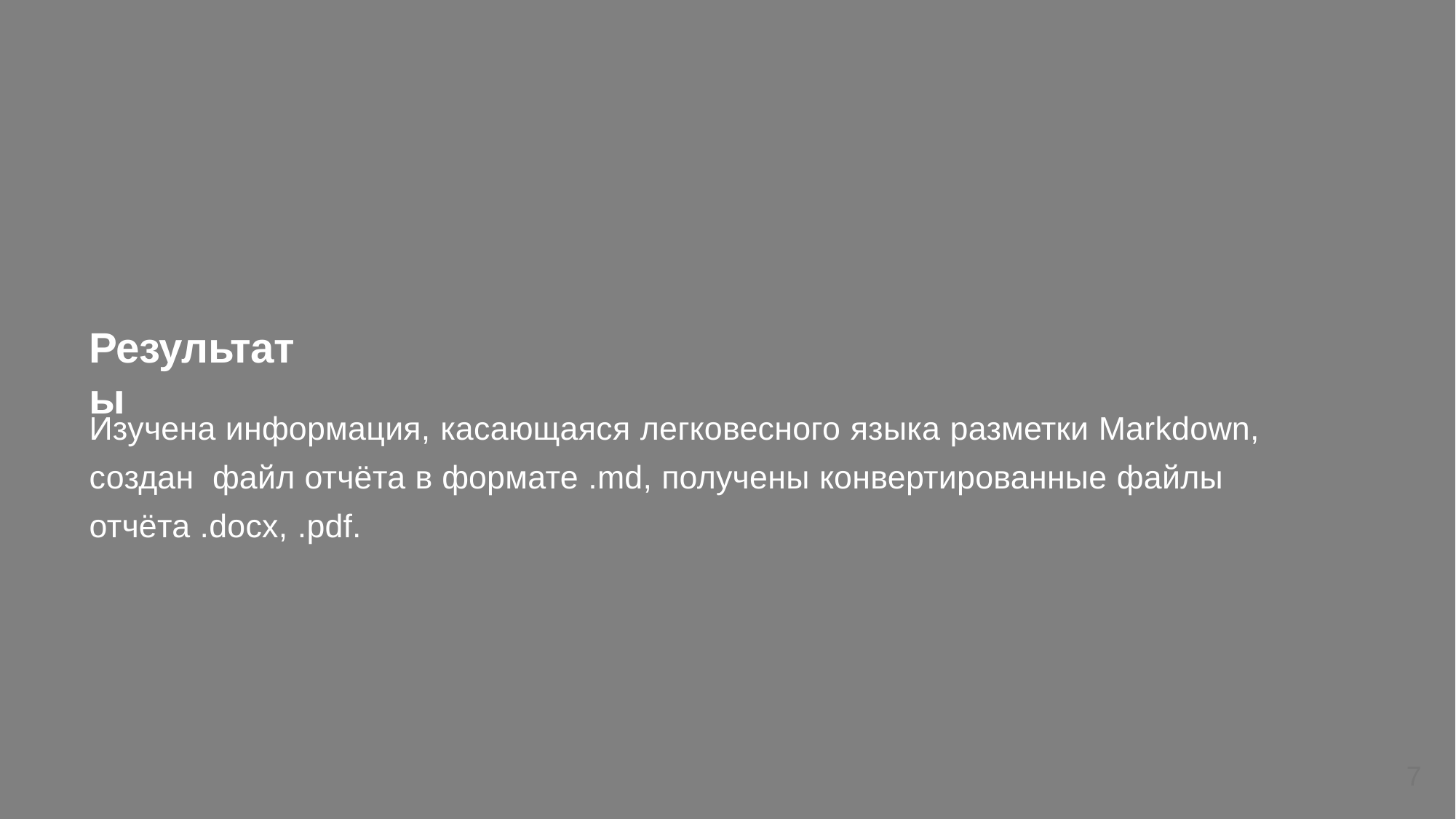

Результаты
Изучена информация, касающаяся легковесного языка разметки Markdown, создан  файл отчёта в формате .md, получены конвертированные файлы отчёта .docx, .pdf.
7